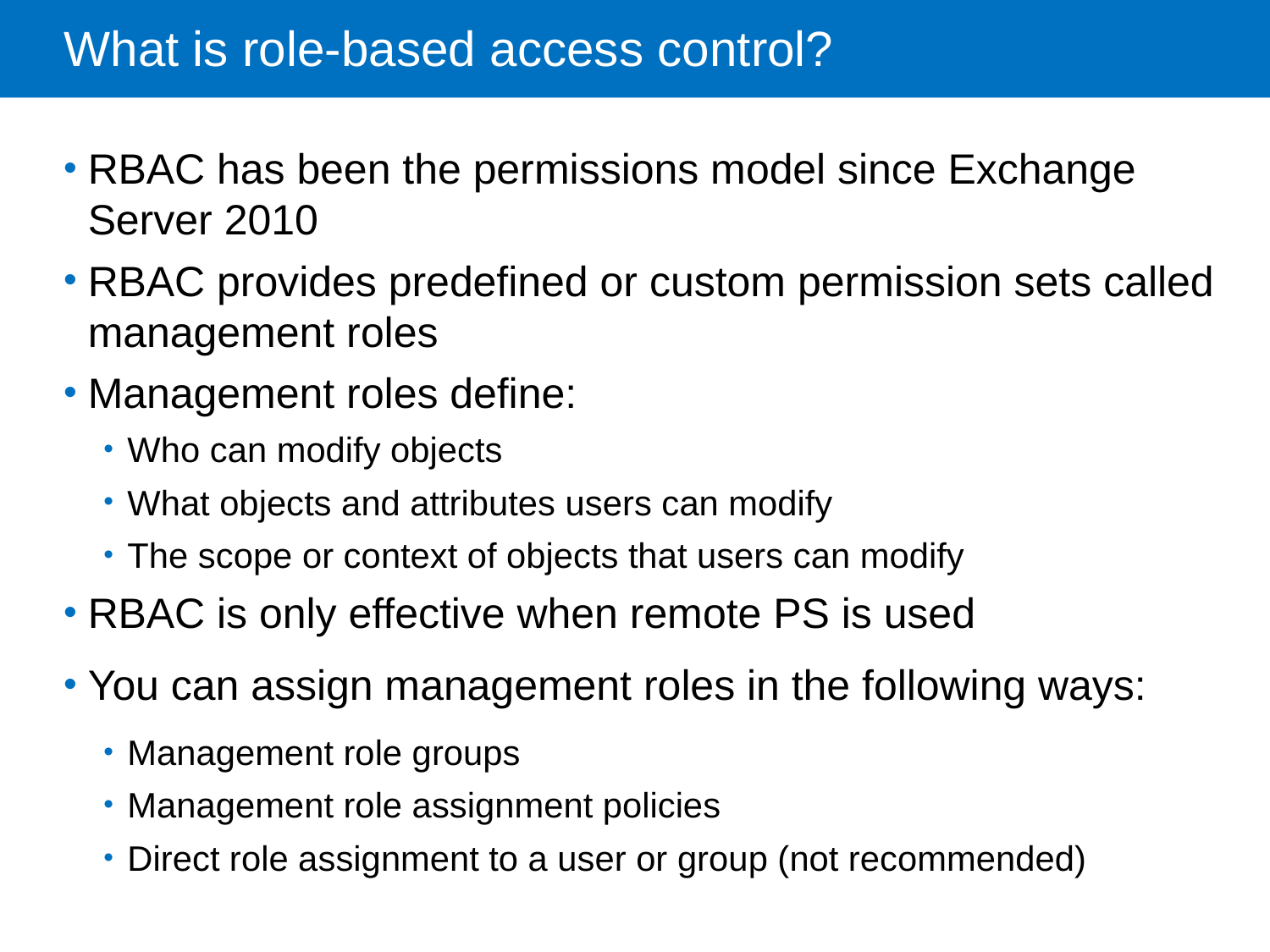

# What is role-based access control?
RBAC has been the permissions model since Exchange Server 2010
RBAC provides predefined or custom permission sets called management roles
Management roles define:
Who can modify objects
What objects and attributes users can modify
The scope or context of objects that users can modify
RBAC is only effective when remote PS is used
You can assign management roles in the following ways:
Management role groups
Management role assignment policies
Direct role assignment to a user or group (not recommended)